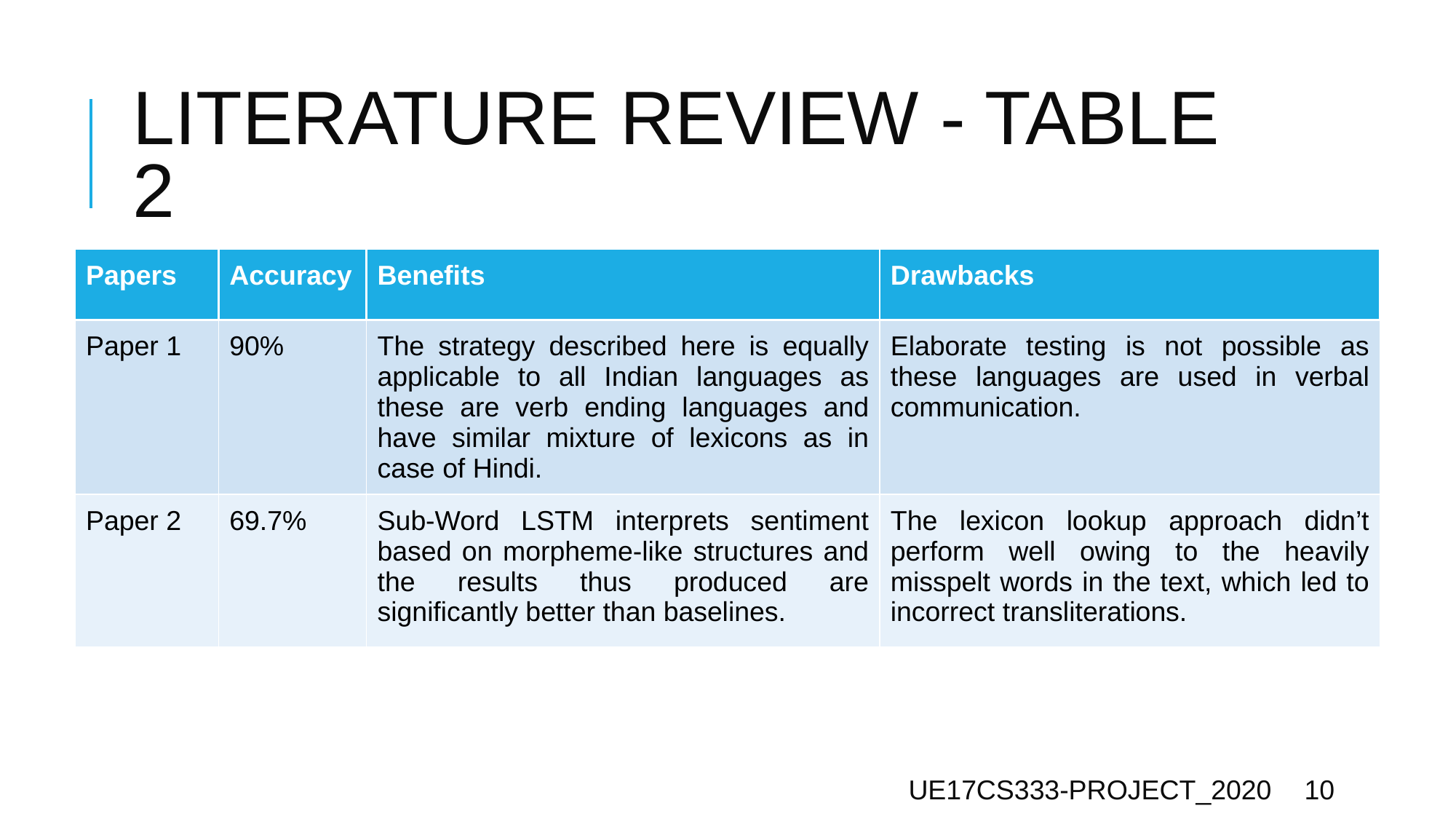

# LITERATURE REVIEW - TABLE 2
| Papers | Accuracy | Benefits | Drawbacks |
| --- | --- | --- | --- |
| Paper 1 | 90% | The strategy described here is equally applicable to all Indian languages as these are verb ending languages and have similar mixture of lexicons as in case of Hindi. | Elaborate testing is not possible as these languages are used in verbal communication. |
| Paper 2 | 69.7% | Sub-Word LSTM interprets sentiment based on morpheme-like structures and the results thus produced are signiﬁcantly better than baselines. | The lexicon lookup approach didn’t perform well owing to the heavily misspelt words in the text, which led to incorrect transliterations. |
UE17CS333-PROJECT_2020
10